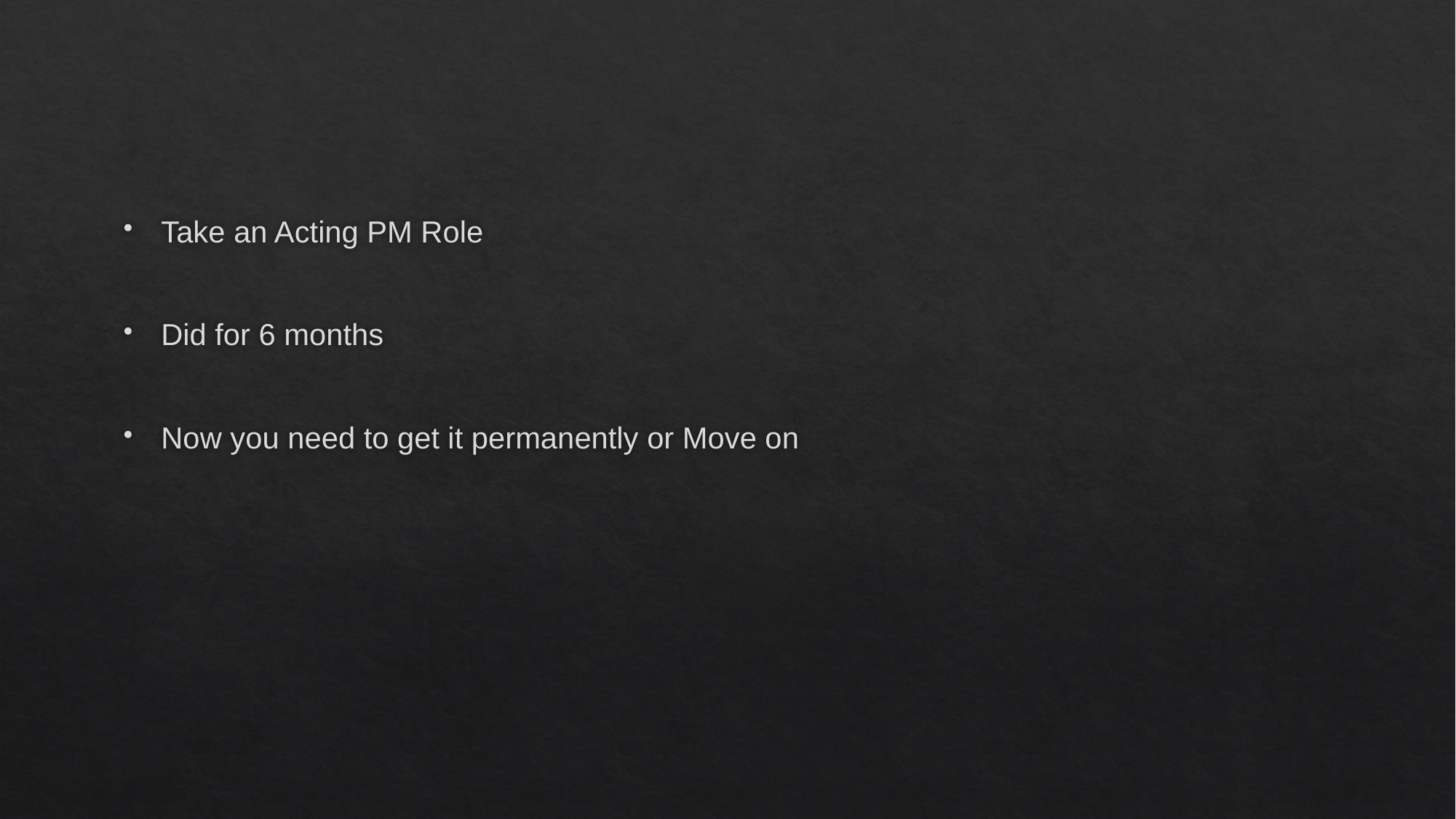

#
Take an Acting PM Role

Did for 6 months

Now you need to get it permanently or Move on